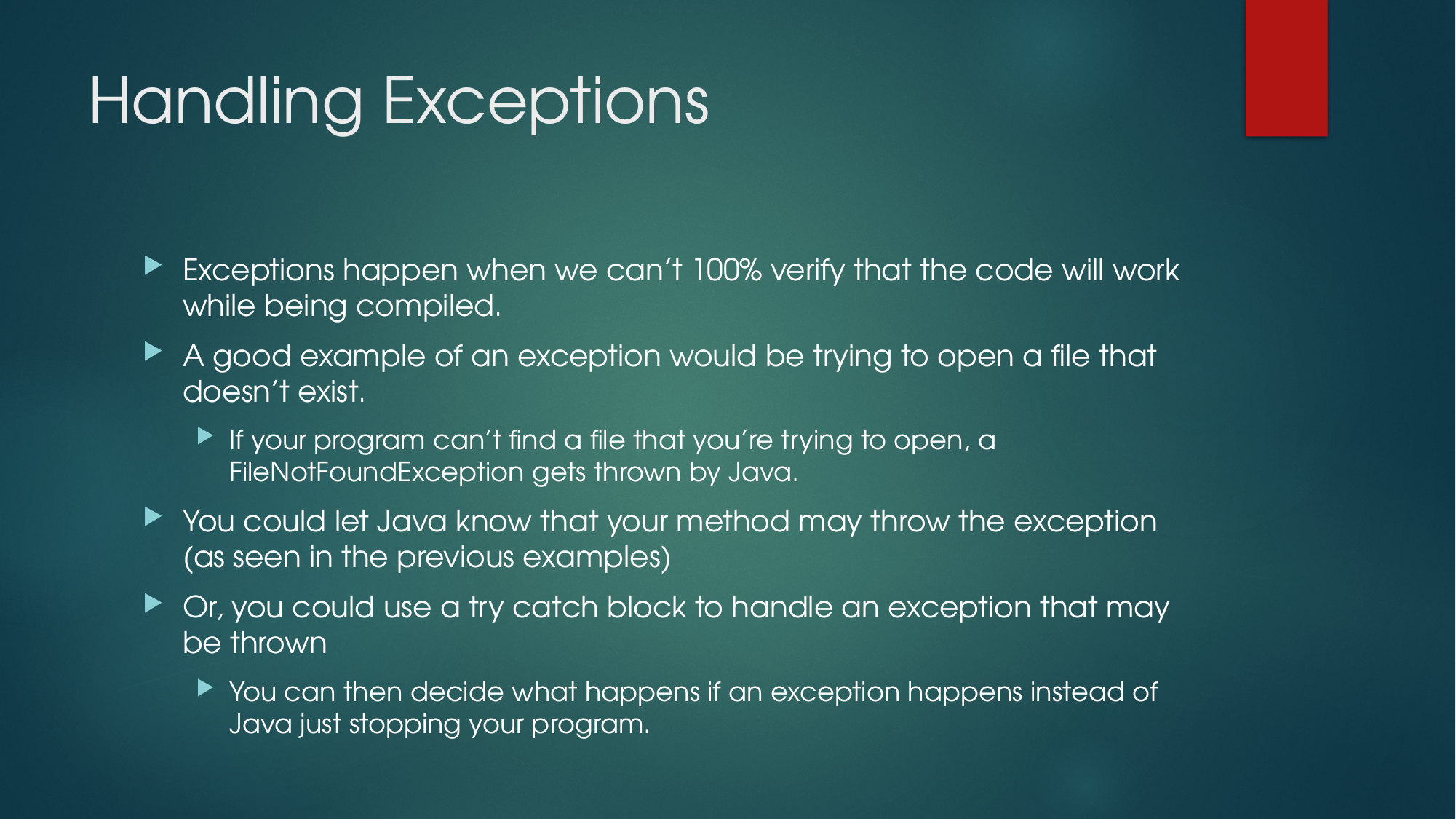

# Handling Exceptions
Exceptions happen when we can’t 100% verify that the code will work while being compiled.
A good example of an exception would be trying to open a file that doesn’t exist.
If your program can’t find a file that you’re trying to open, a FileNotFoundException gets thrown by Java.
You could let Java know that your method may throw the exception (as seen in the previous examples)
Or, you could use a try catch block to handle an exception that may be thrown
You can then decide what happens if an exception happens instead of Java just stopping your program.